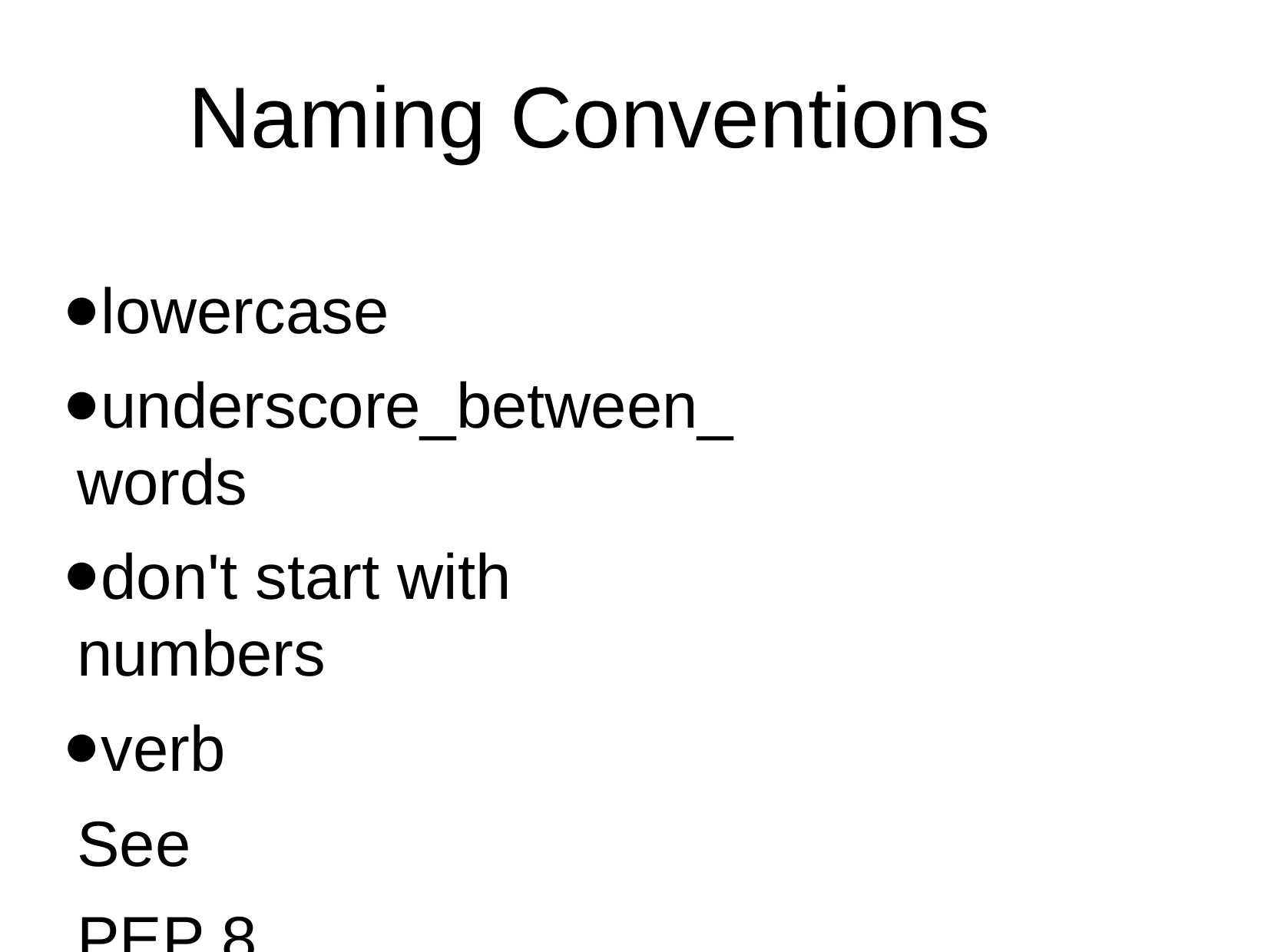

# Naming Conventions
lowercase
underscore_between_words
don't start with numbers
verb  See PEP 8